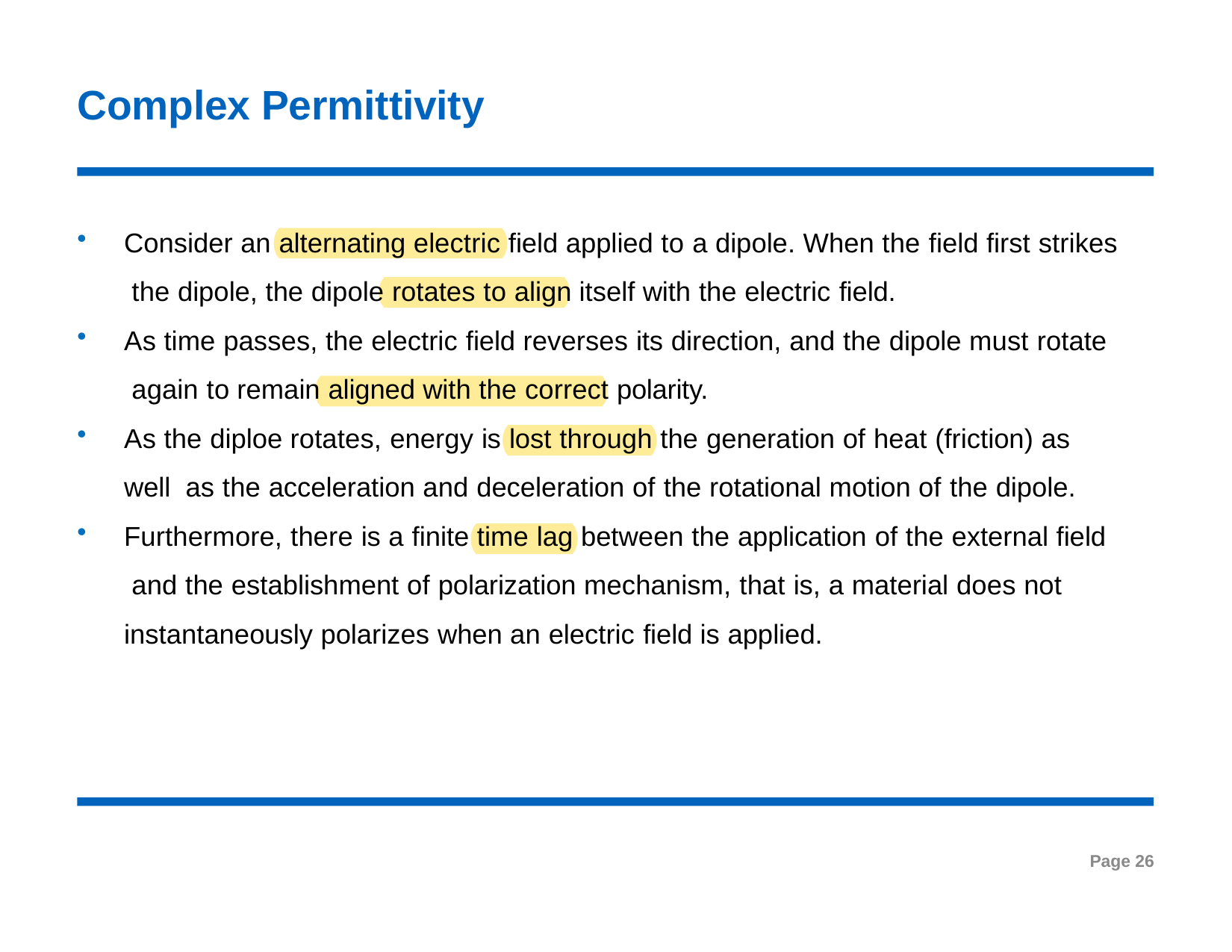

# Complex Permittivity

Consider an alternating electric field applied to a dipole. When the field first strikes  the dipole, the dipole rotates to align itself with the electric field.
As time passes, the electric field reverses its direction, and the dipole must rotate  again to remain aligned with the correct polarity.
As the diploe rotates, energy is lost through the generation of heat (friction) as well  as the acceleration and deceleration of the rotational motion of the dipole.
Furthermore, there is a finite time lag between the application of the external field  and the establishment of polarization mechanism, that is, a material does not  instantaneously polarizes when an electric field is applied.

Page 26